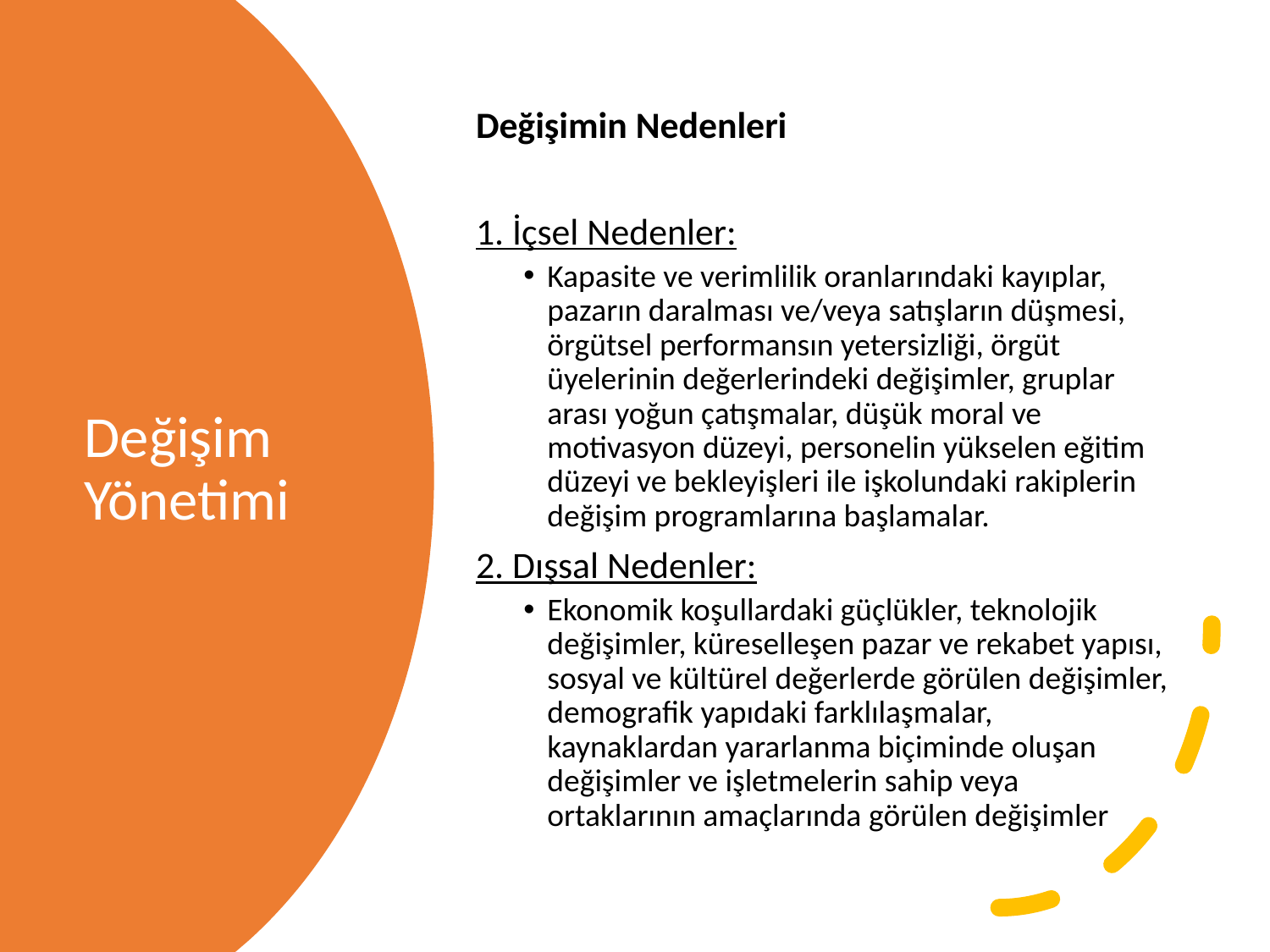

Değişimin Nedenleri

1. İçsel Nedenler:
Kapasite ve verimlilik oranlarındaki kayıplar, pazarın daralması ve/veya satışların düşmesi, örgütsel performansın yetersizliği, örgüt üyelerinin değerlerindeki değişimler, gruplar arası yoğun çatışmalar, düşük moral ve motivasyon düzeyi, personelin yükselen eğitim düzeyi ve bekleyişleri ile işkolundaki rakiplerin değişim programlarına başlamalar.
2. Dışsal Nedenler:
Ekonomik koşullardaki güçlükler, teknolojik değişimler, küreselleşen pazar ve rekabet yapısı, sosyal ve kültürel değerlerde görülen değişimler, demografik yapıdaki farklılaşmalar, kaynaklardan yararlanma biçiminde oluşan değişimler ve işletmelerin sahip veya ortaklarının amaçlarında görülen değişimler
# Değişim Yönetimi